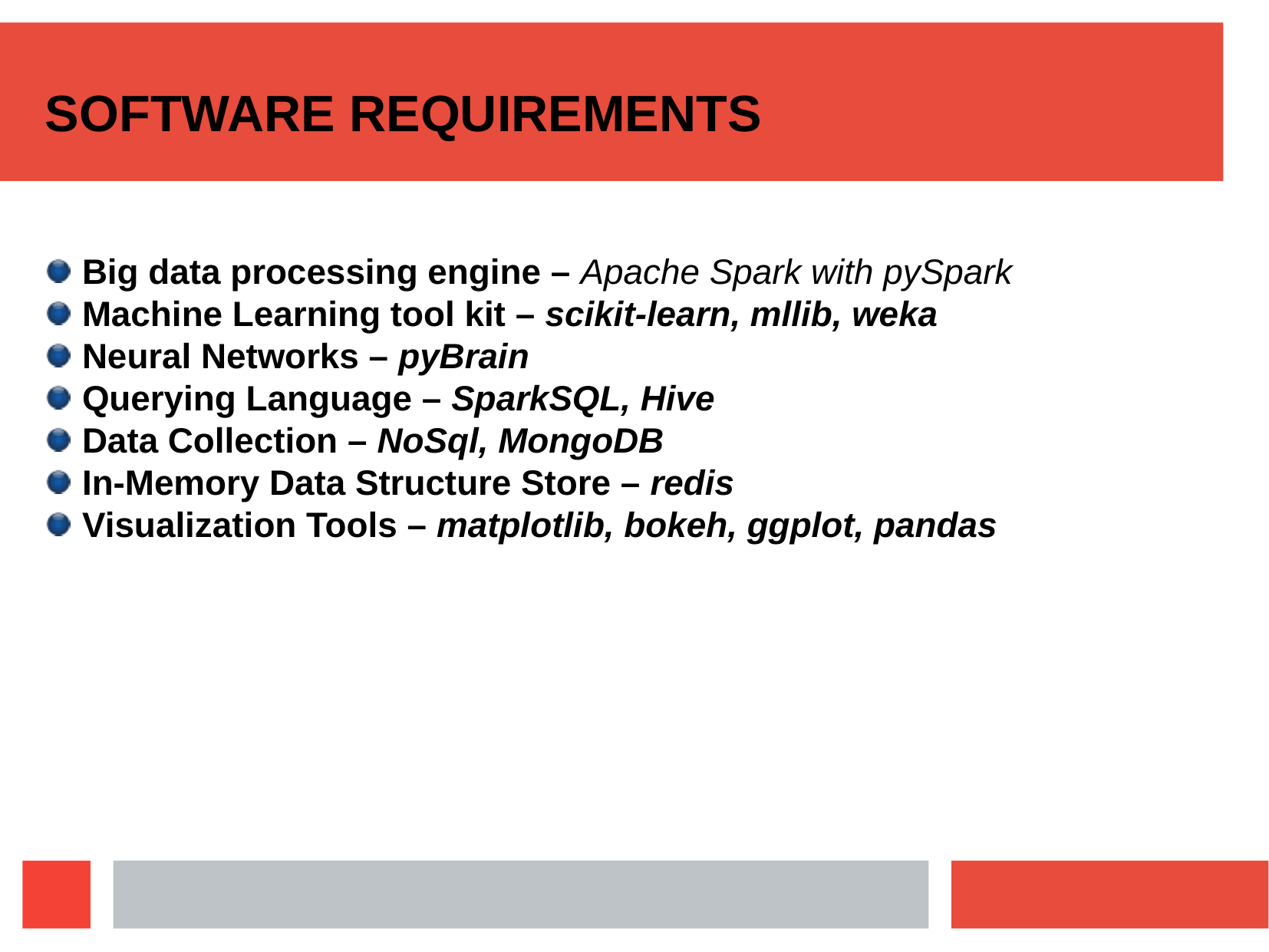

SOFTWARE REQUIREMENTS
 Big data processing engine – Apache Spark with pySpark
 Machine Learning tool kit – scikit-learn, mllib, weka
 Neural Networks – pyBrain
 Querying Language – SparkSQL, Hive
 Data Collection – NoSql, MongoDB
 In-Memory Data Structure Store – redis
 Visualization Tools – matplotlib, bokeh, ggplot, pandas